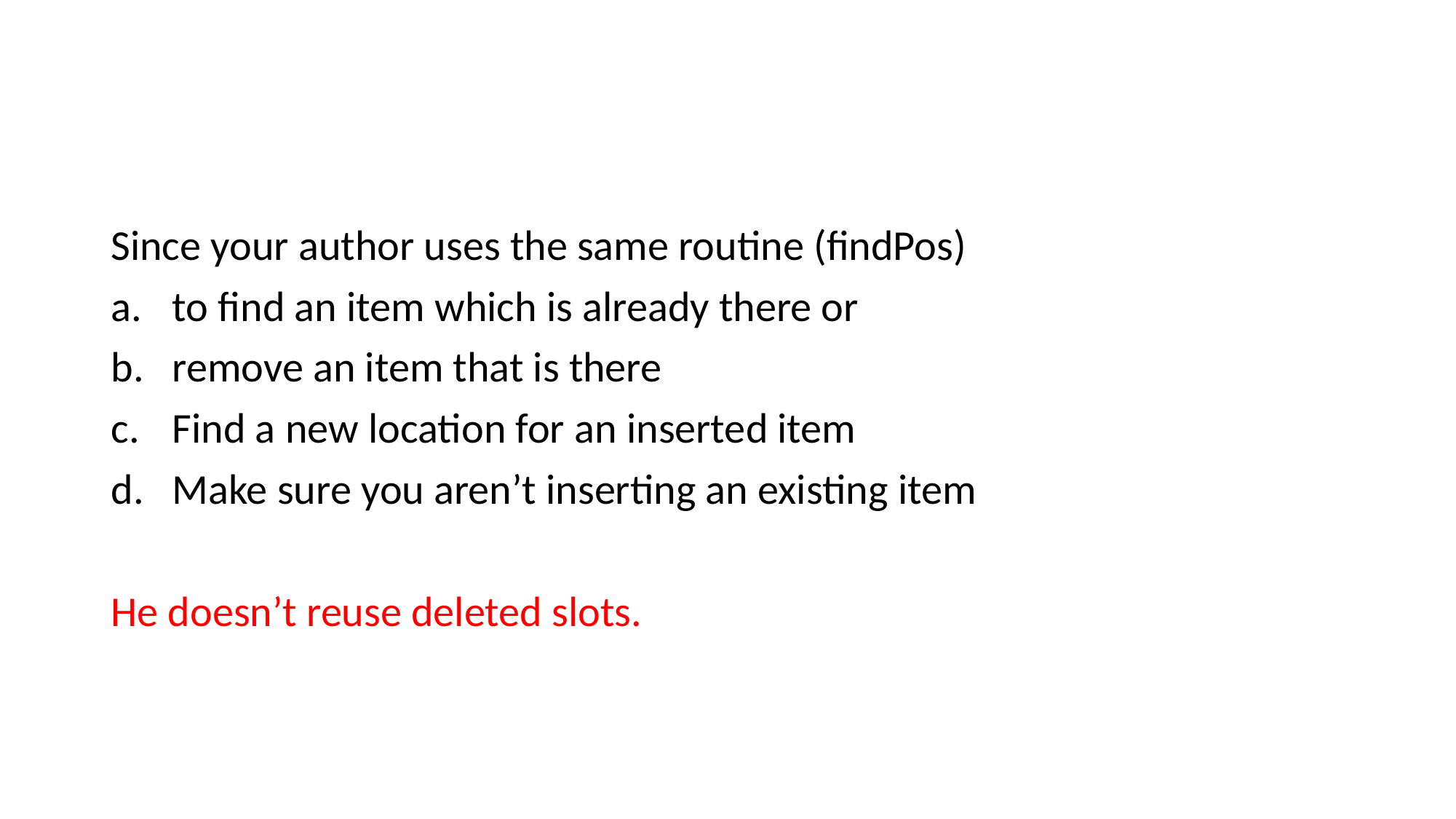

#
Since your author uses the same routine (findPos)
to find an item which is already there or
remove an item that is there
Find a new location for an inserted item
Make sure you aren’t inserting an existing item

He doesn’t reuse deleted slots.